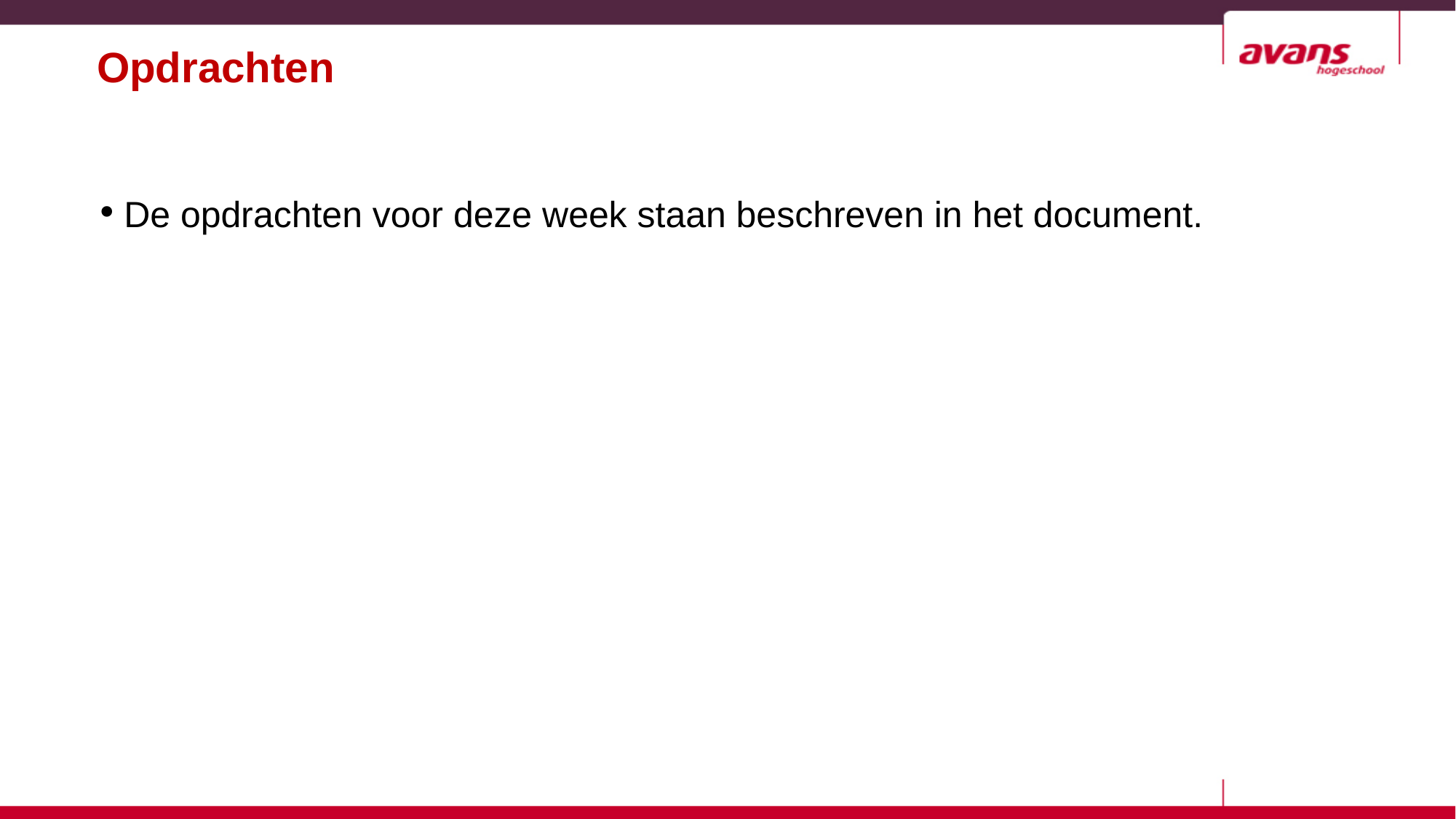

# Opdrachten
De opdrachten voor deze week staan beschreven in het document.